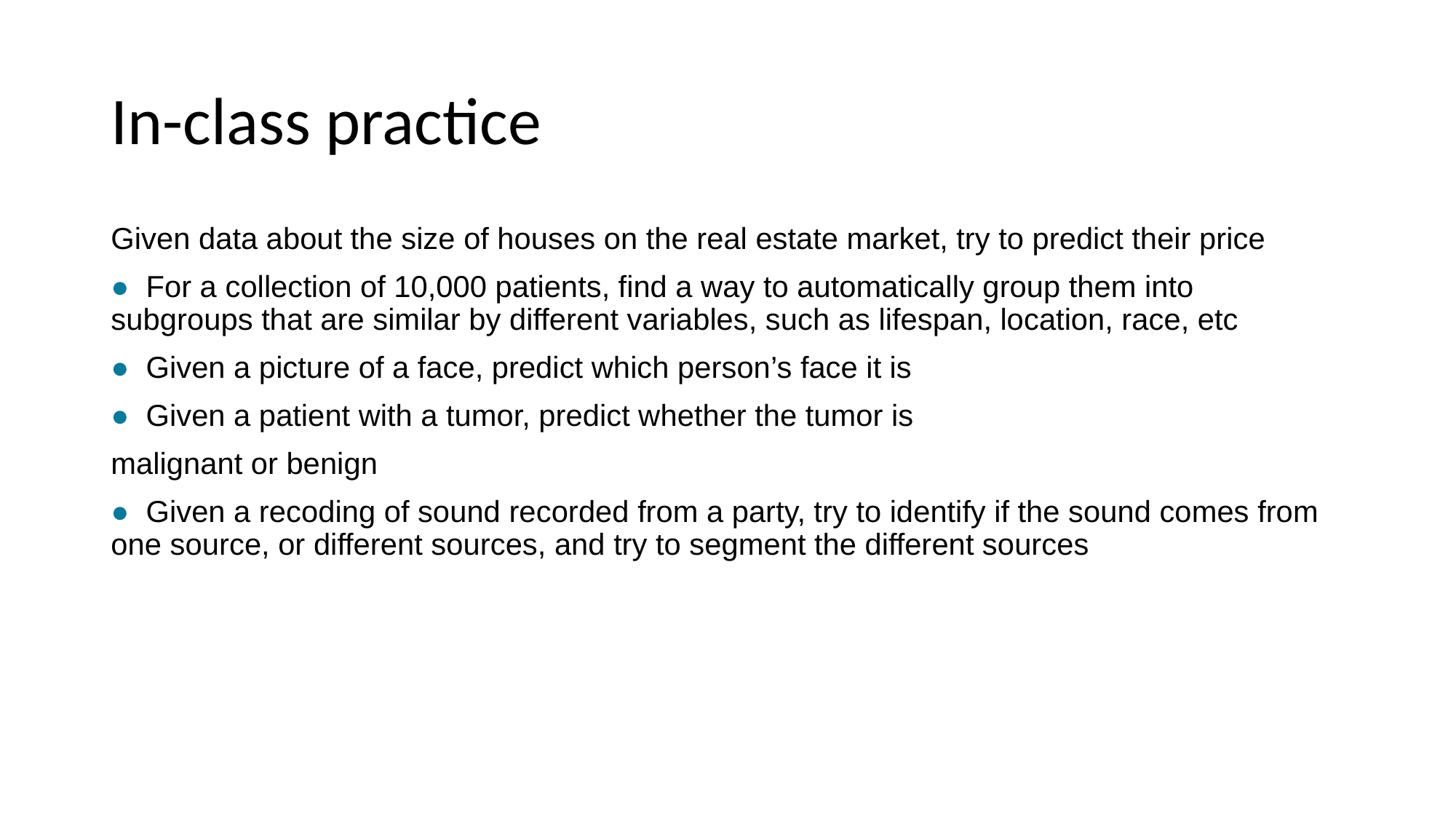

# In-class practice
Given data about the size of houses on the real estate market, try to predict their price
●  For a collection of 10,000 patients, find a way to automatically group them into subgroups that are similar by different variables, such as lifespan, location, race, etc
●  Given a picture of a face, predict which person’s face it is
●  Given a patient with a tumor, predict whether the tumor is
malignant or benign
●  Given a recoding of sound recorded from a party, try to identify if the sound comes from one source, or different sources, and try to segment the different sources